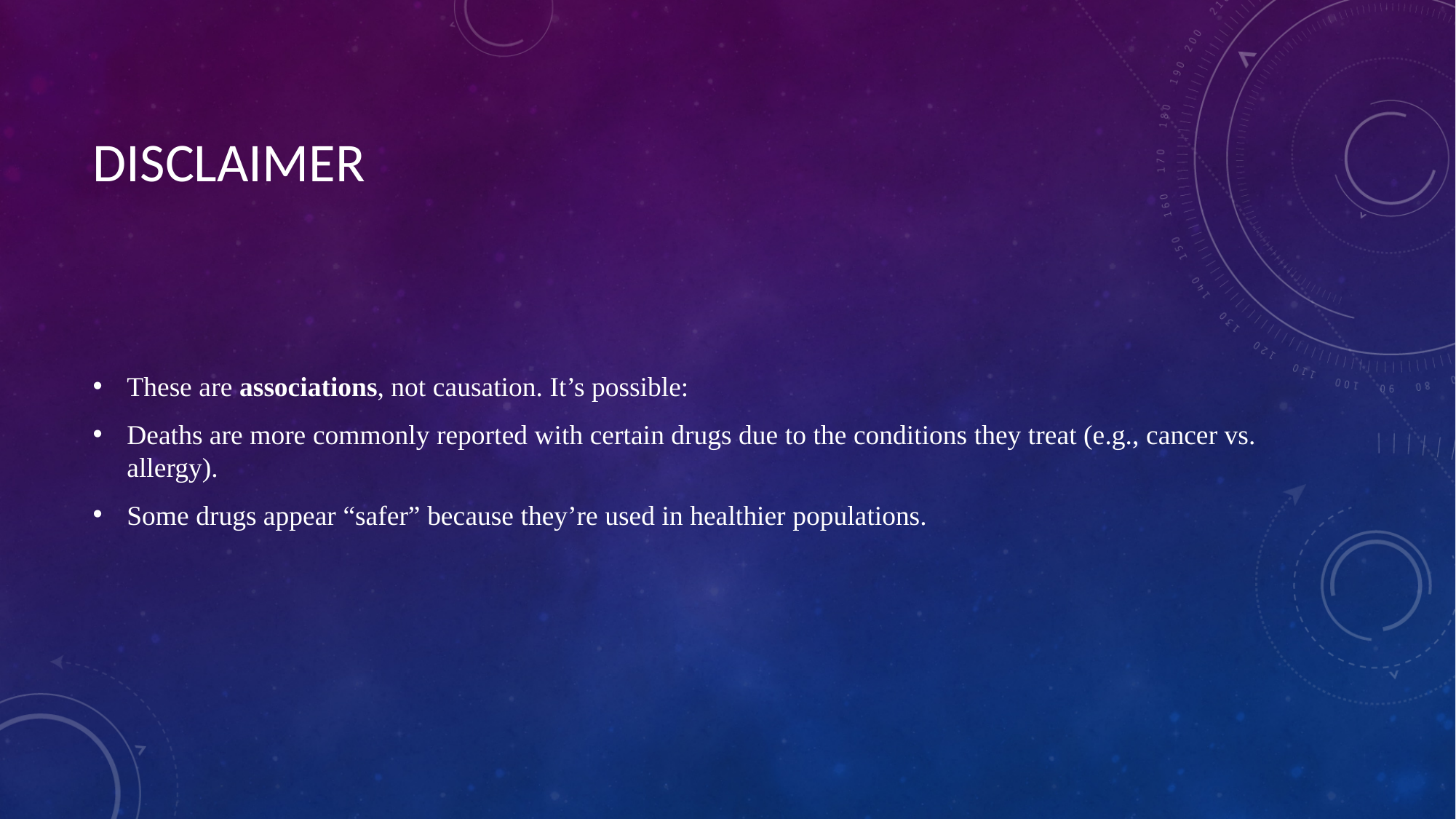

# Disclaimer
These are associations, not causation. It’s possible:
Deaths are more commonly reported with certain drugs due to the conditions they treat (e.g., cancer vs. allergy).
Some drugs appear “safer” because they’re used in healthier populations.